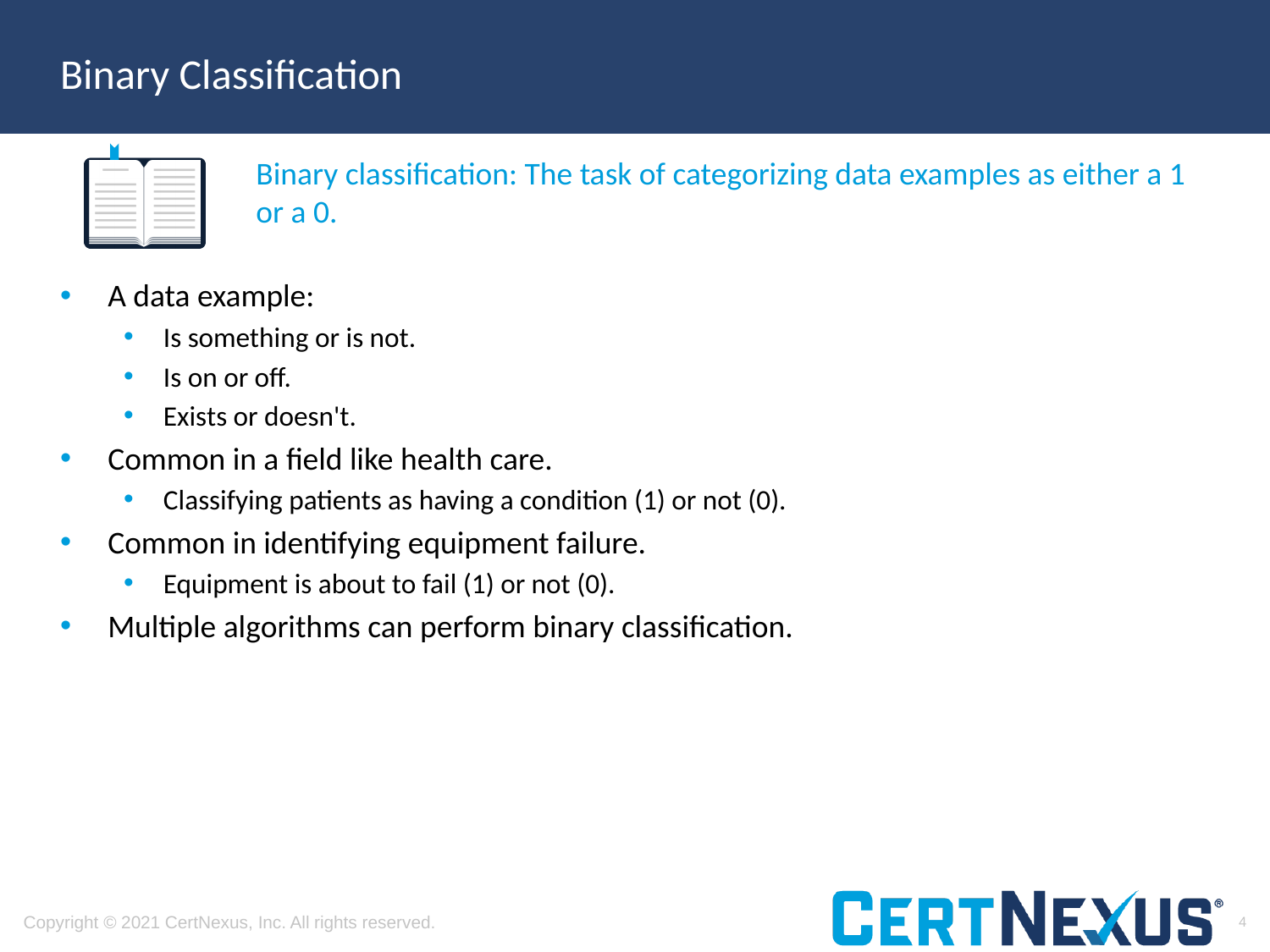

# Binary Classification
Binary classification: The task of categorizing data examples as either a 1 or a 0.
A data example:
Is something or is not.
Is on or off.
Exists or doesn't.
Common in a field like health care.
Classifying patients as having a condition (1) or not (0).
Common in identifying equipment failure.
Equipment is about to fail (1) or not (0).
Multiple algorithms can perform binary classification.

4